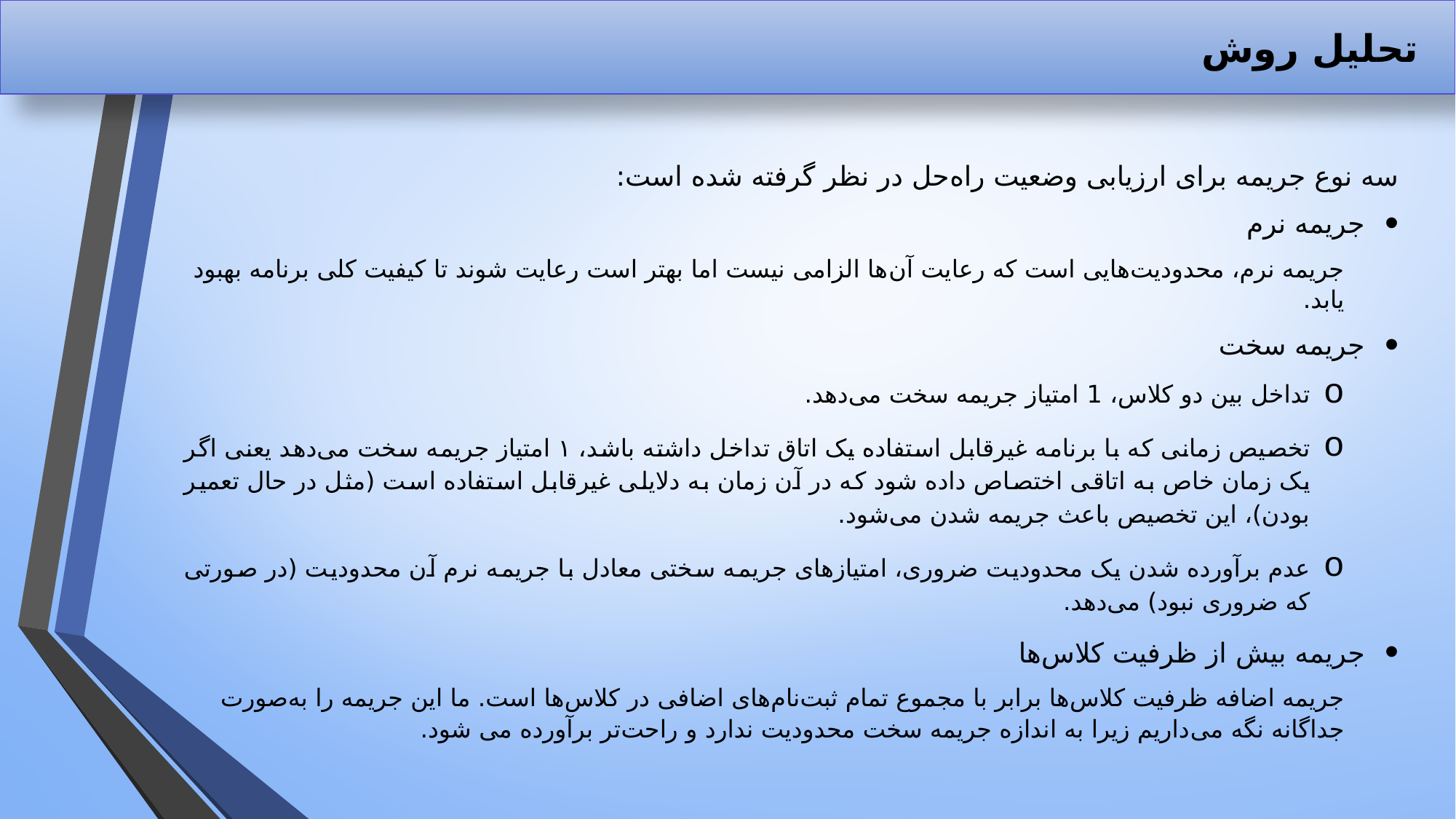

# تحلیل روش
سه نوع جریمه برای ارزیابی وضعیت راه‌حل در نظر گرفته شده است:
جریمه نرم
جریمه نرم، محدودیت‌هایی است که رعایت آن‌ها الزامی نیست اما بهتر است رعایت شوند تا کیفیت کلی برنامه بهبود یابد.
جریمه سخت
تداخل بین دو کلاس، 1 امتیاز جریمه سخت می‌دهد.
تخصیص زمانی که با برنامه غیرقابل استفاده یک اتاق تداخل داشته باشد، ۱ امتیاز جریمه سخت می‌دهد یعنی اگر یک زمان خاص به اتاقی اختصاص داده شود که در آن زمان به دلایلی غیرقابل استفاده است (مثل در حال تعمیر بودن)، این تخصیص باعث جریمه شدن می‌شود.
عدم برآورده شدن یک محدودیت ضروری، امتیازهای جریمه سختی معادل با جریمه نرم آن محدودیت (در صورتی که ضروری نبود) می‌دهد.
جریمه بیش ‌از ظرفیت کلاس‌ها
جریمه اضافه ‌ظرفیت کلاس‌ها برابر با مجموع تمام ثبت‌نام‌های اضافی در کلاس‌ها است. ما این جریمه را به‌صورت جداگانه نگه می‌داریم زیرا به اندازه جریمه سخت محدودیت ندارد و راحت‌تر برآورده می شود.